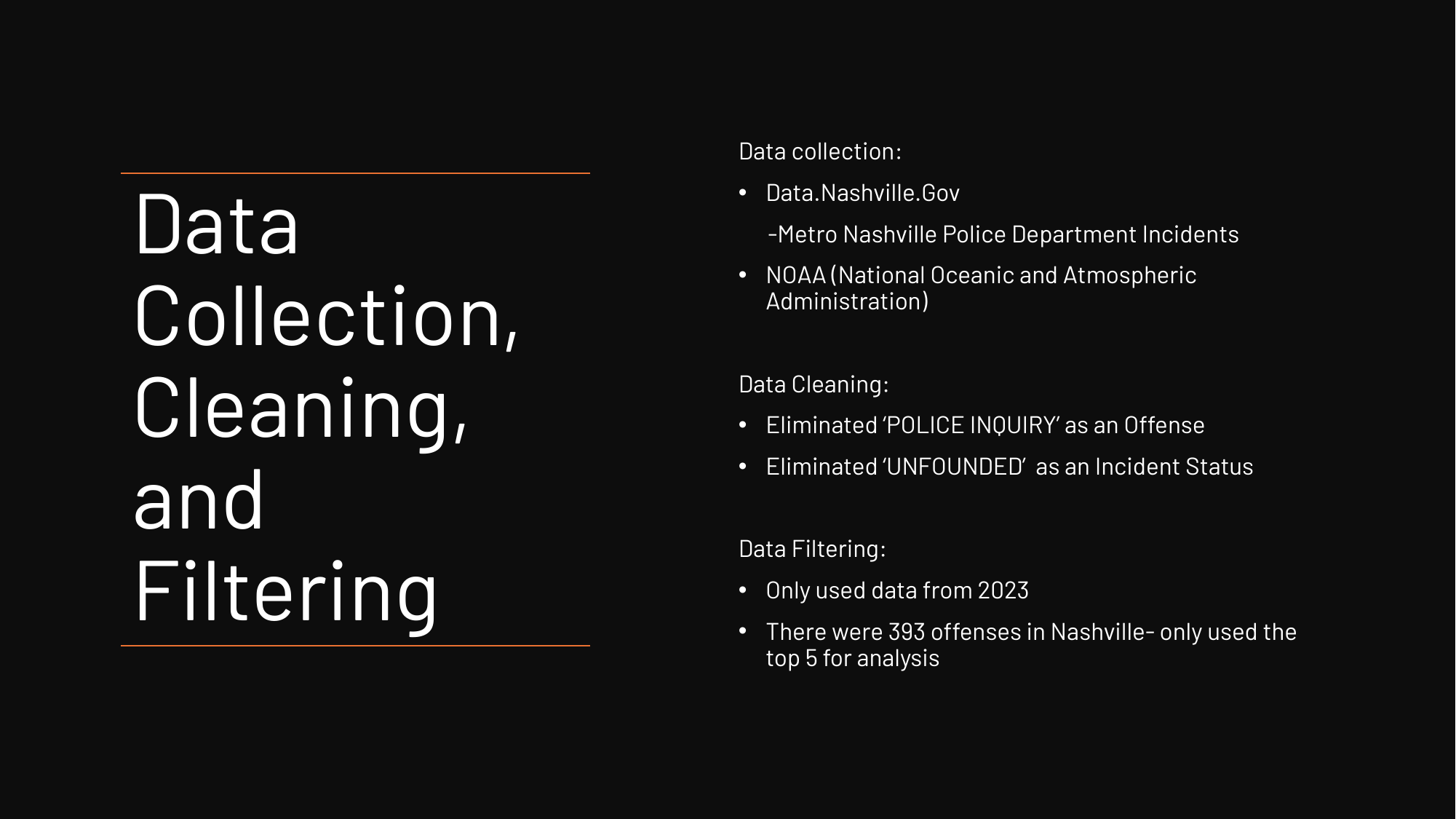

Data collection:
Data.Nashville.Gov
      -Metro Nashville Police Department Incidents
NOAA (National Oceanic and Atmospheric Administration)

Data Cleaning:
Eliminated ‘POLICE INQUIRY’ as an Offense
Eliminated ‘UNFOUNDED’  as an Incident Status

Data Filtering:
Only used data from 2023
There were 393 offenses in Nashville- only used the top 5 for analysis
# Data Collection, Cleaning, and Filtering